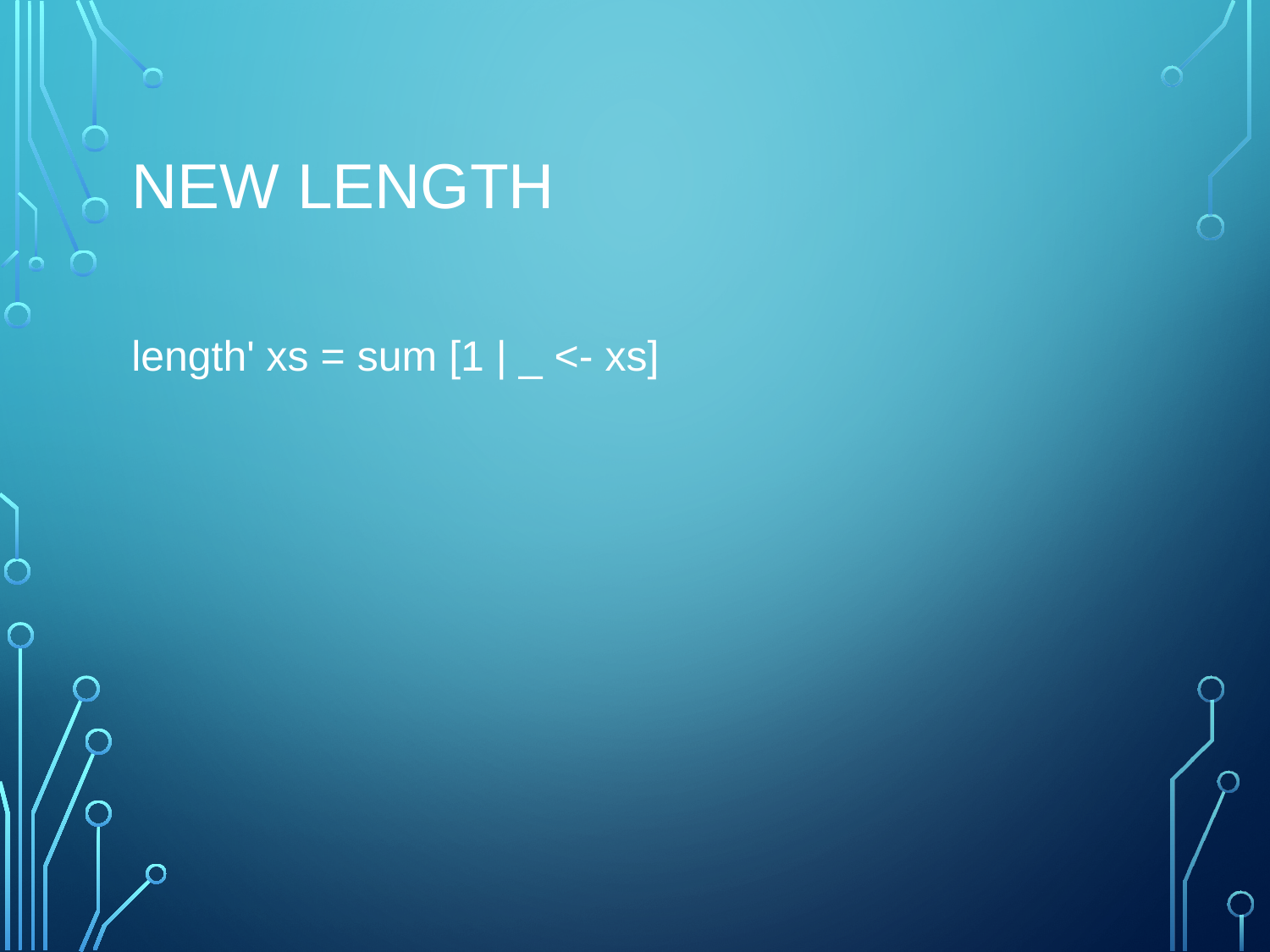

# New Length
length' xs = sum [1 | _ <- xs]